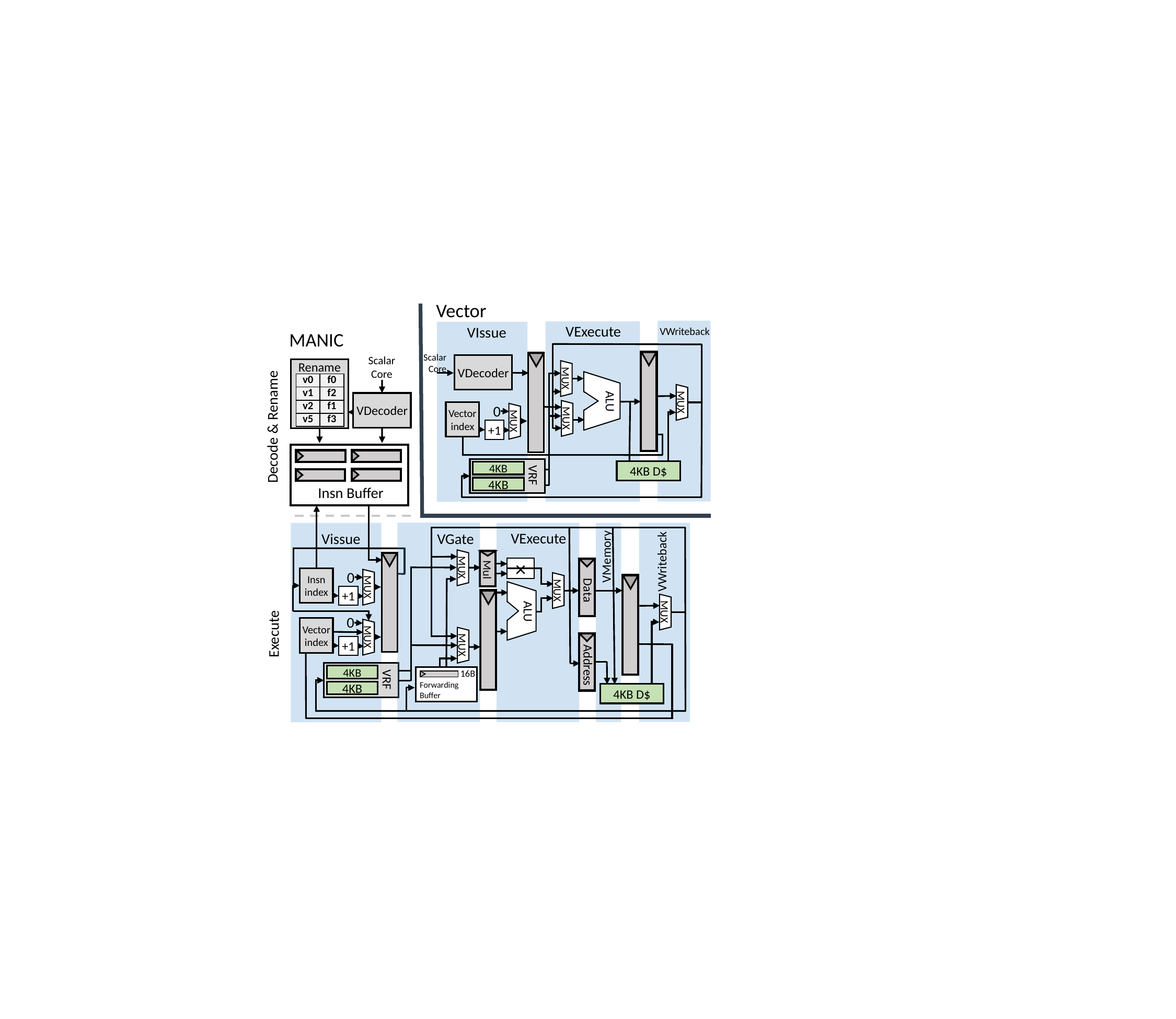

Vector
VExecute
VIssue
VWriteback

MANIC
Scalar
Core
Scalar
Core
VDecoder
Rename

ALU

MUX
| v0 | f0 |
| --- | --- |
| v1 | f2 |
| v2 | f1 |
| v5 | f3 |
VDecoder

MUX
0
Vector index
MUX
Decode & Rename
MUX
+1

Insn Buffer

4KB
VRF
4KB
4KB D$

VExecute
Vissue
VGate
VMemory
VWriteback
×
Mul

MUX
0
Insn index
Data

MUX

ALU

MUX
+1

MUX
0

Vector index
Execute
MUX

+1
MUX
Address

4KB
VRF
4KB
16B

Forwarding Buffer
4KB D$